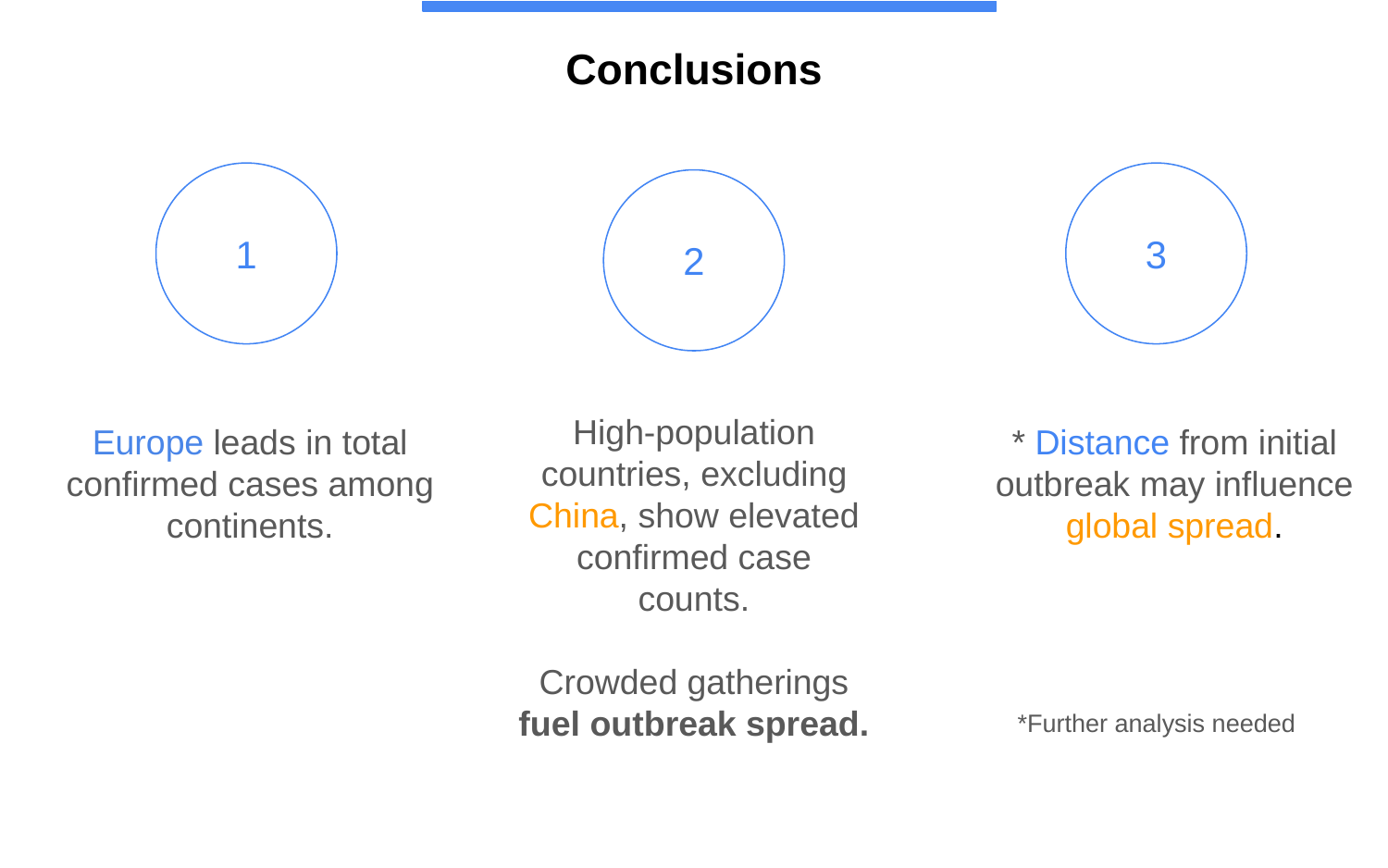

# Conclusions
1
3
2
High-population countries, excluding China, show elevated confirmed case counts.

Crowded gatherings fuel outbreak spread.
Europe leads in total confirmed cases among continents.
* Distance from initial outbreak may influence global spread.
*Further analysis needed